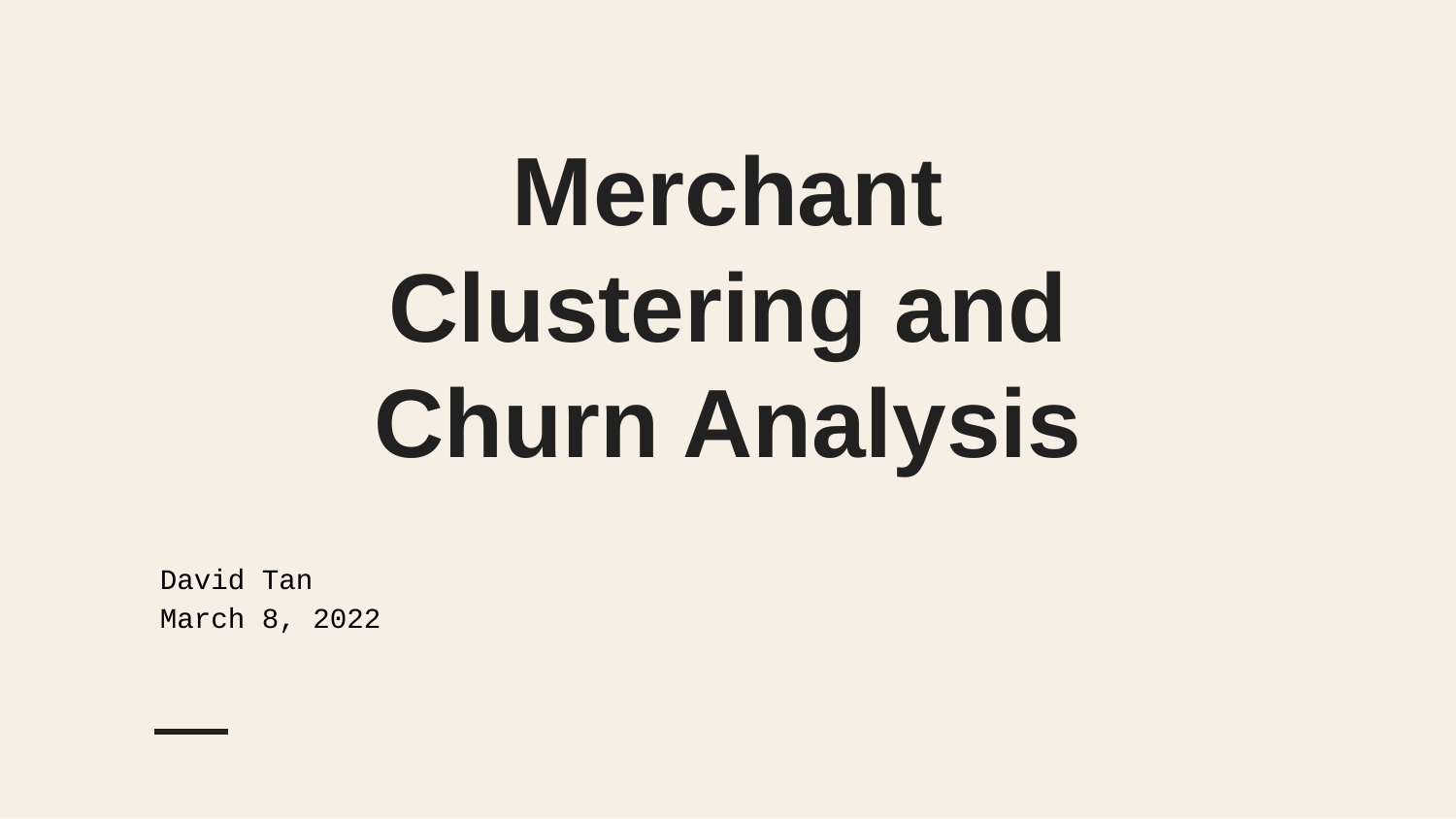

# Merchant Clustering and Churn Analysis
David Tan
March 8, 2022